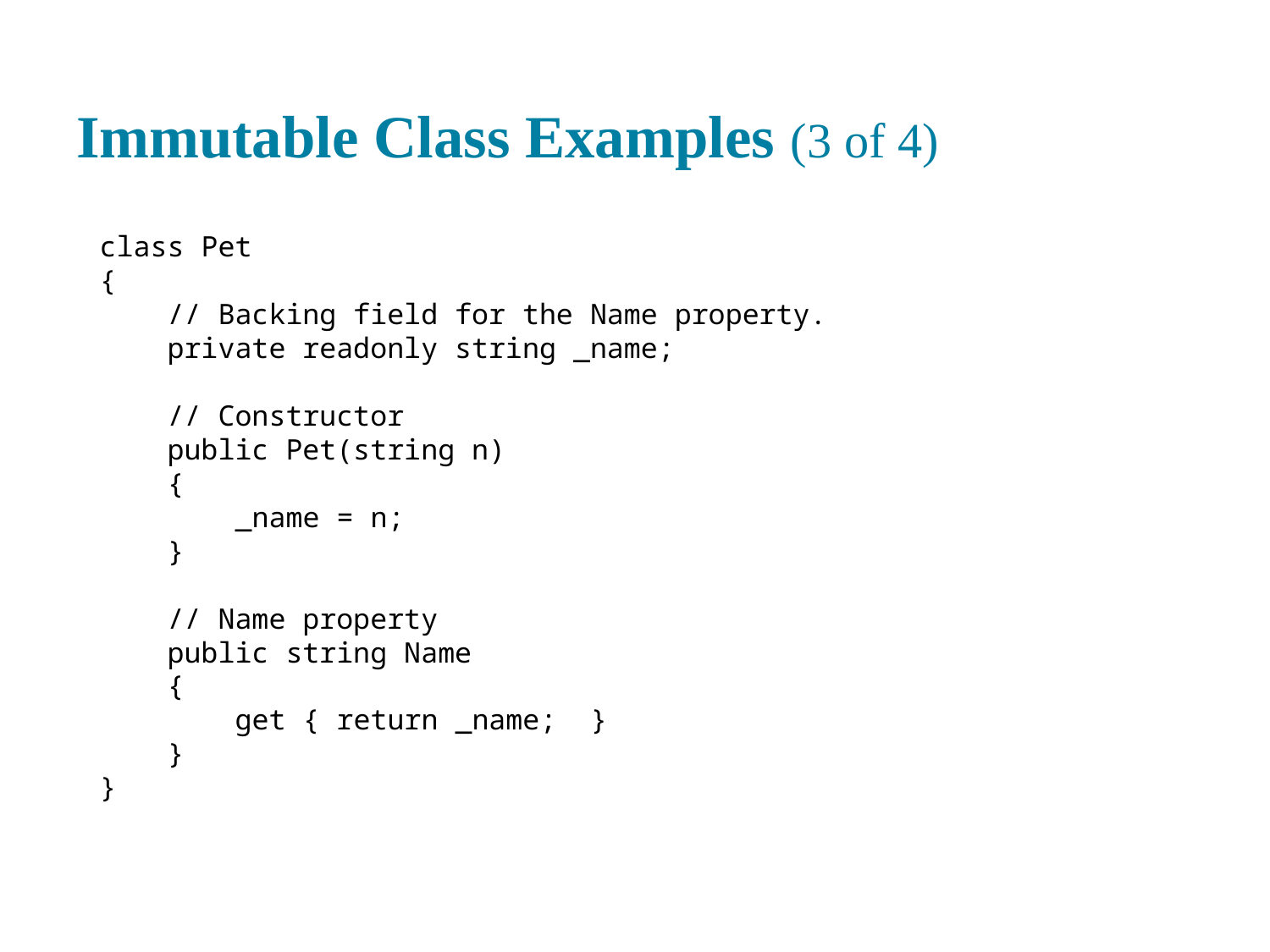

# Immutable Class Examples (3 of 4)
class Pet
{
    // Backing field for the Name property.
    private readonly string _name;

    // Constructor
    public Pet(string n)
    {
        _name = n;
    }

    // Name property
    public string Name
    {
        get { return _name;  }
    }
}